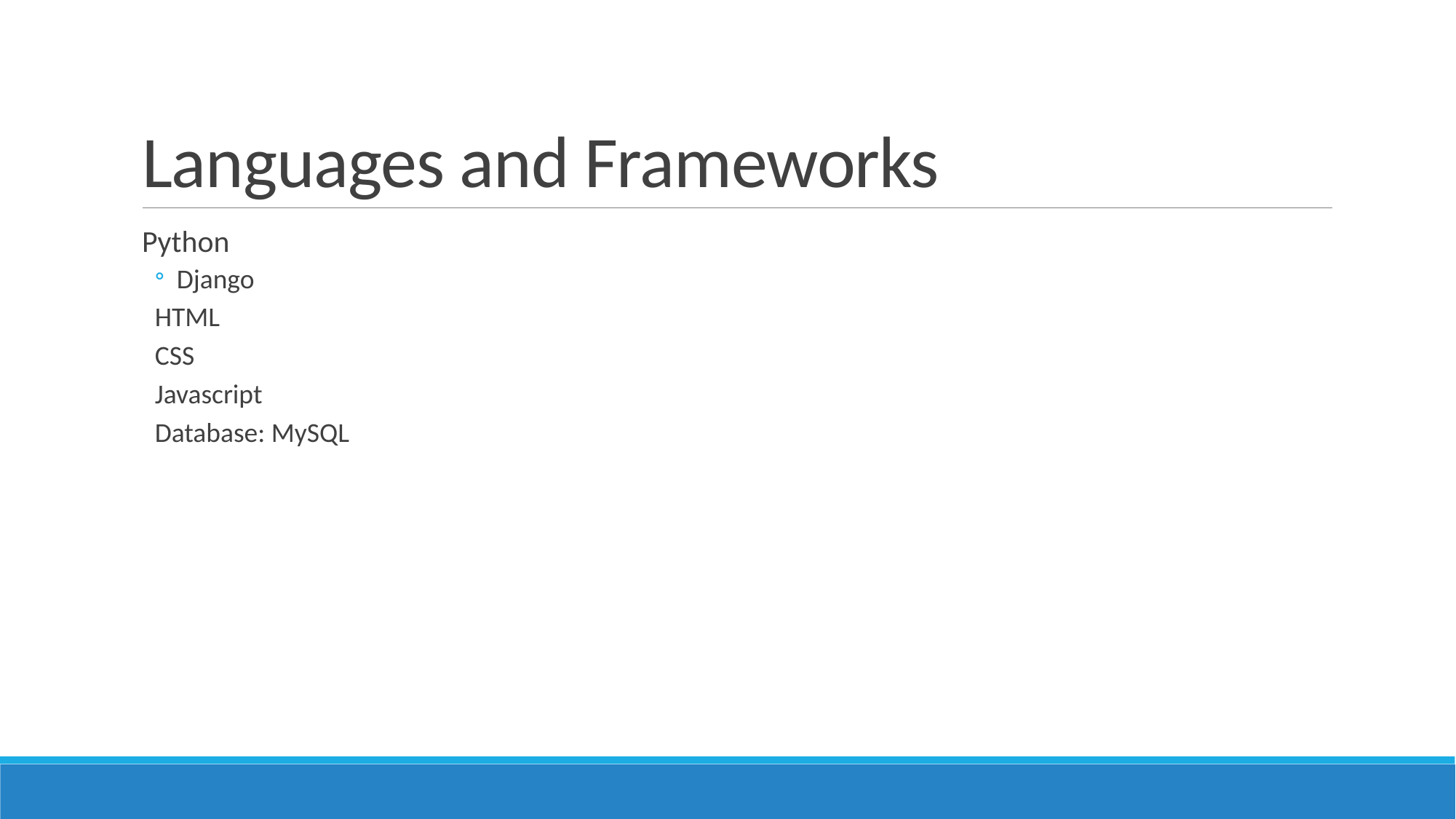

# Languages and Frameworks
Python
Django
HTML
CSS
Javascript
Database: MySQL